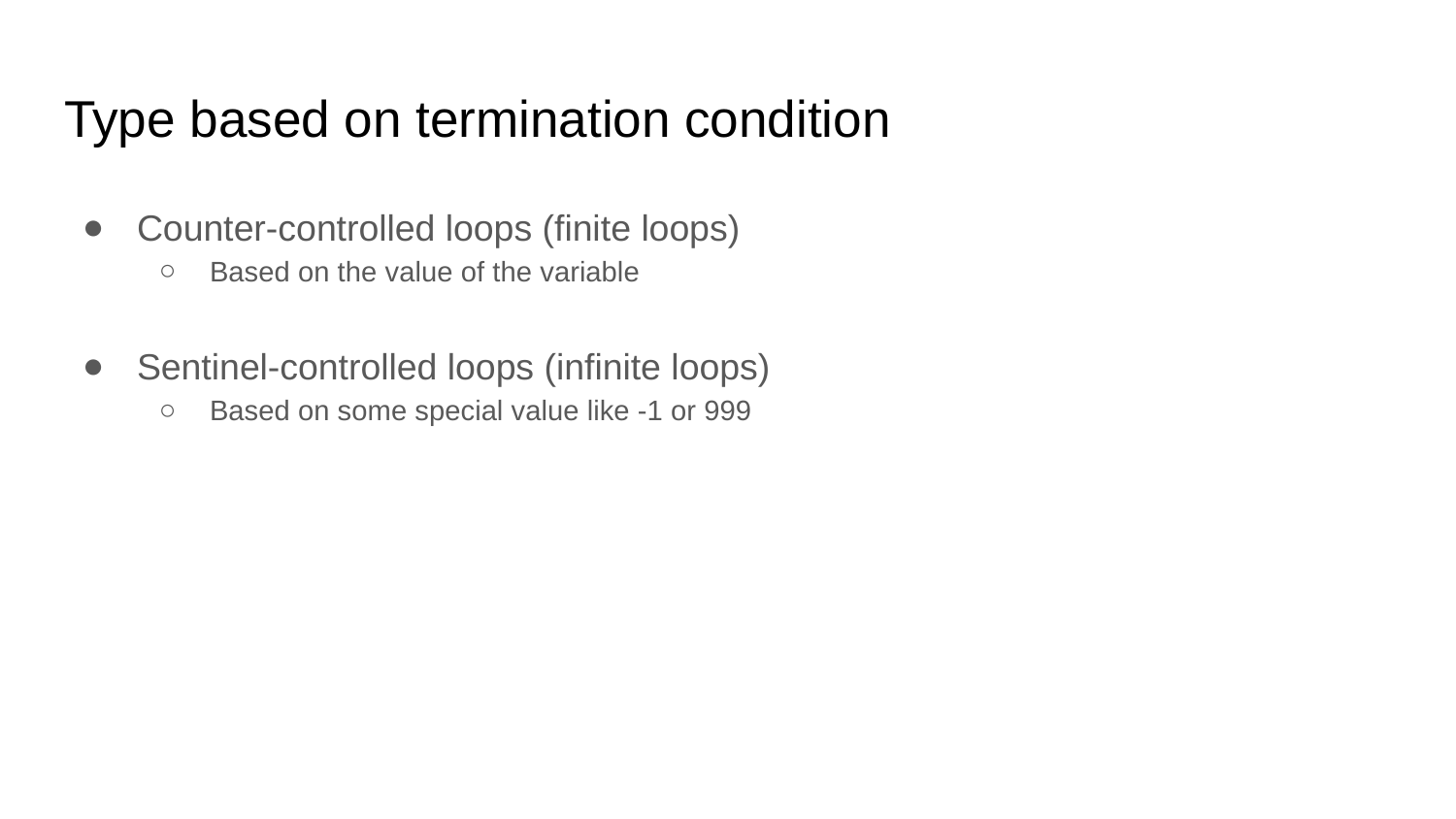

# Type based on termination condition
Counter-controlled loops (finite loops)
Based on the value of the variable

Sentinel-controlled loops (infinite loops)
Based on some special value like -1 or 999